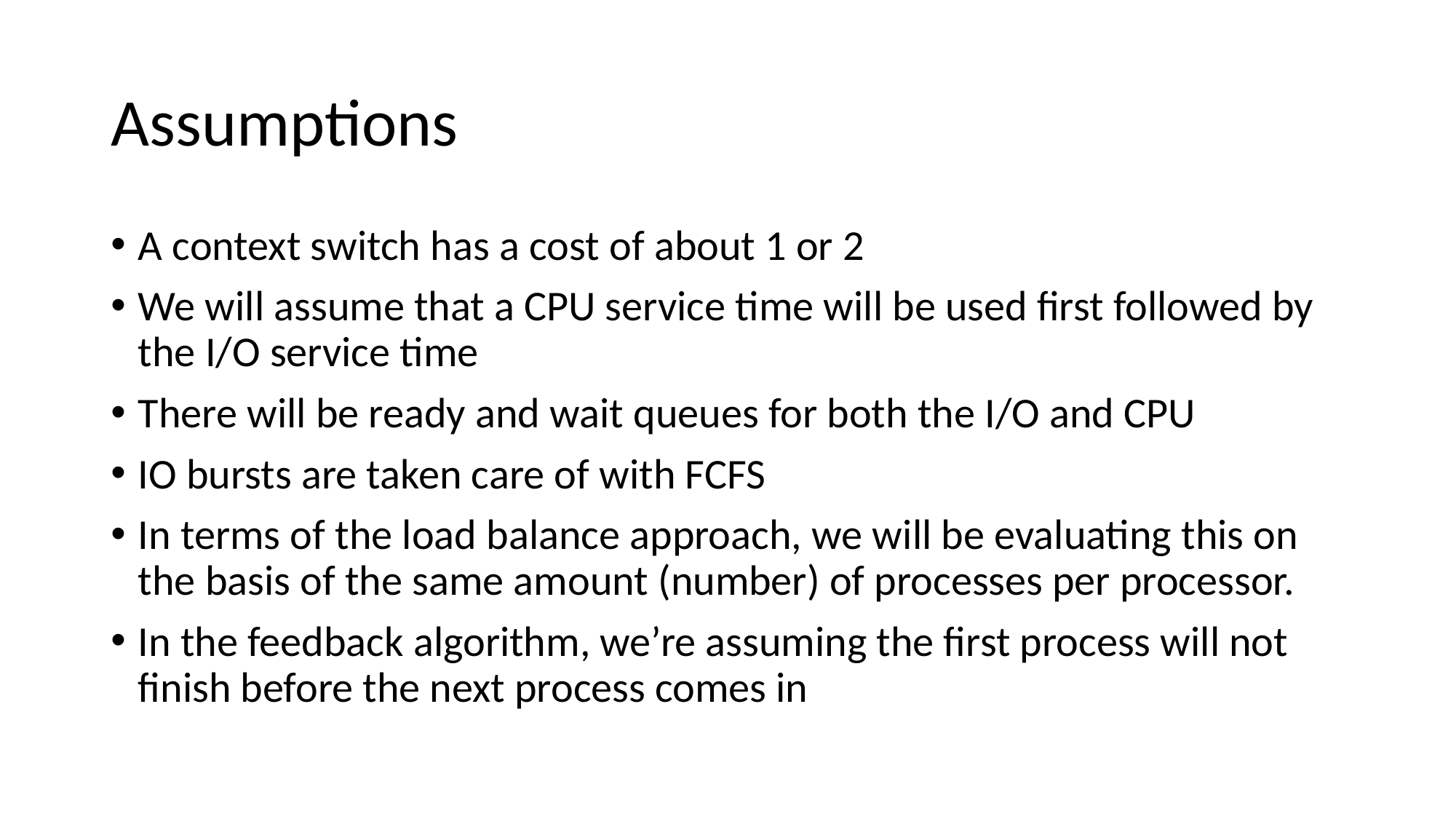

# Assumptions
A context switch has a cost of about 1 or 2
We will assume that a CPU service time will be used first followed by the I/O service time
There will be ready and wait queues for both the I/O and CPU
IO bursts are taken care of with FCFS
In terms of the load balance approach, we will be evaluating this on the basis of the same amount (number) of processes per processor.
In the feedback algorithm, we’re assuming the first process will not finish before the next process comes in